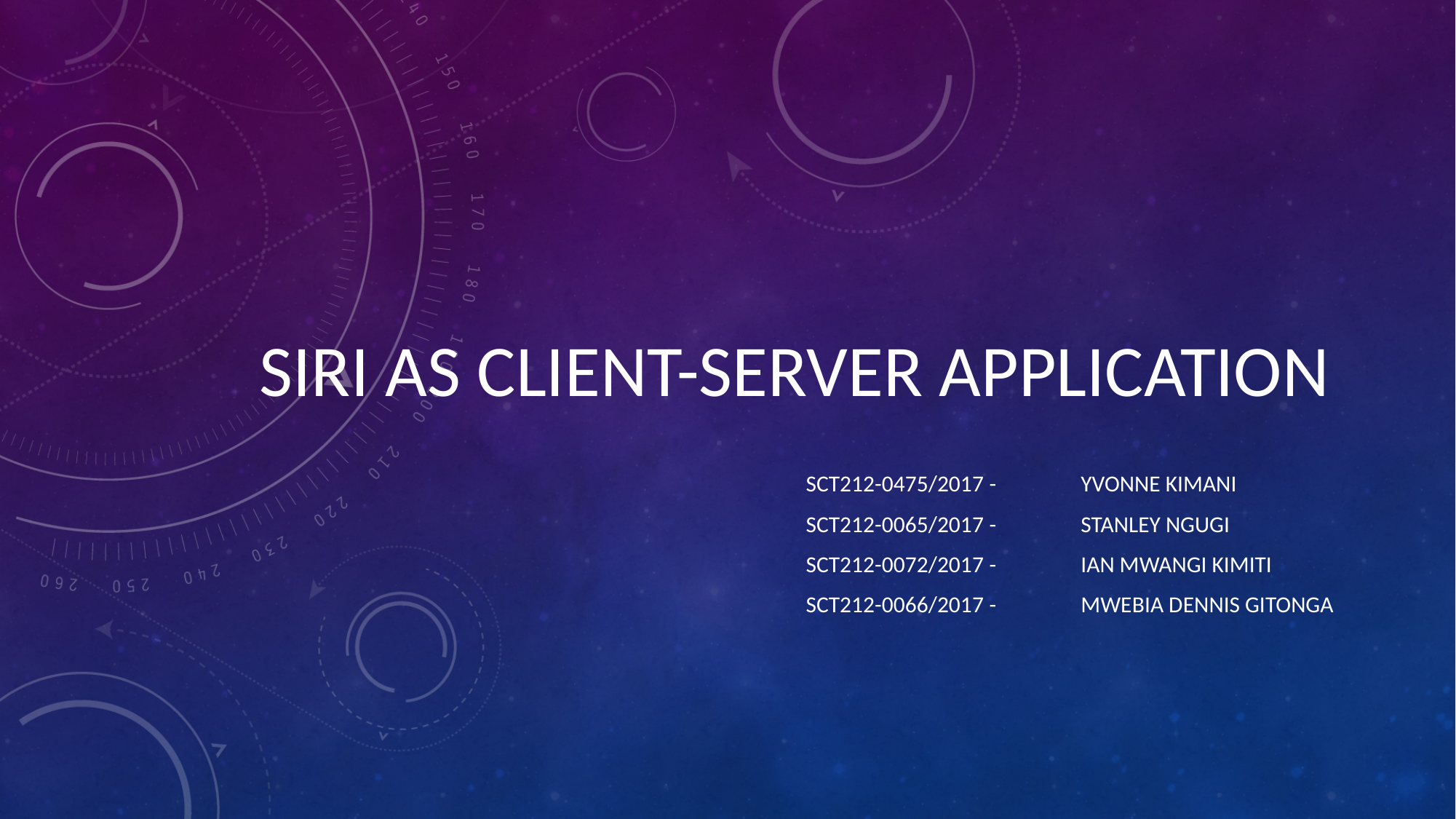

# Siri as client-server application
SCT212-0475/2017	-	YVONNE KIMANI
SCT212-0065/2017	-	STANLEY NGUGI
SCT212-0072/2017	-	IAN MWANGI KIMITI
SCT212-0066/2017	-	MWEBIA DENNIS GITONGA